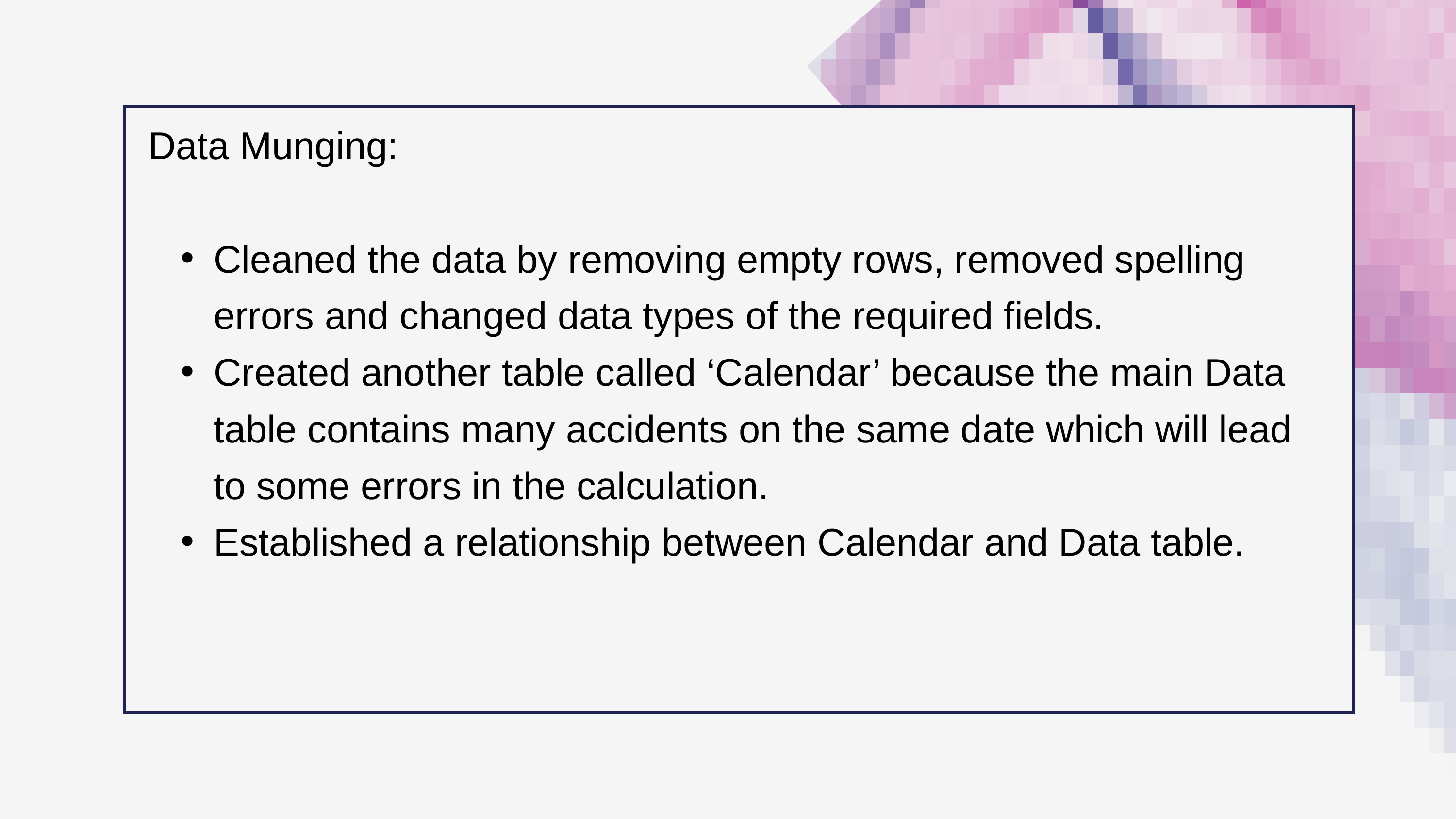

Data Munging:

Cleaned the data by removing empty rows, removed spelling errors and changed data types of the required fields.
Created another table called ‘Calendar’ because the main Data table contains many accidents on the same date which will lead to some errors in the calculation.
Established a relationship between Calendar and Data table.